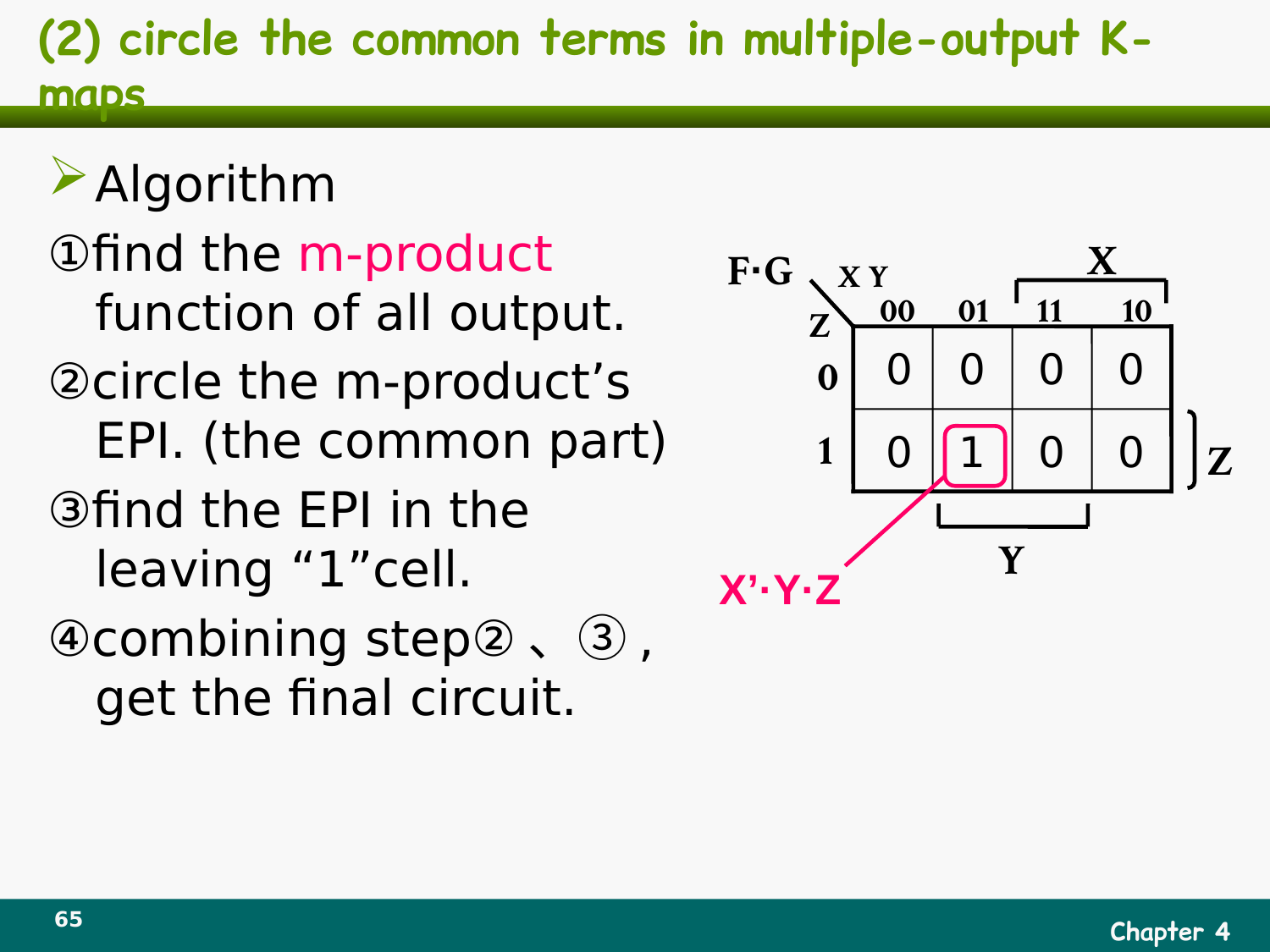

(2) circle the common terms in multiple-output K-maps
Algorithm
①find the m-product function of all output.
②circle the m-product’s EPI. (the common part)
③find the EPI in the leaving “1”cell.
④combining step②、③, get the final circuit.
X
F·G
X Y

00
01

11
10
Z
 0

0

0

0

0
 0

1
0
0

1
Z

Y

X’·Y·Z
65
Chapter 4